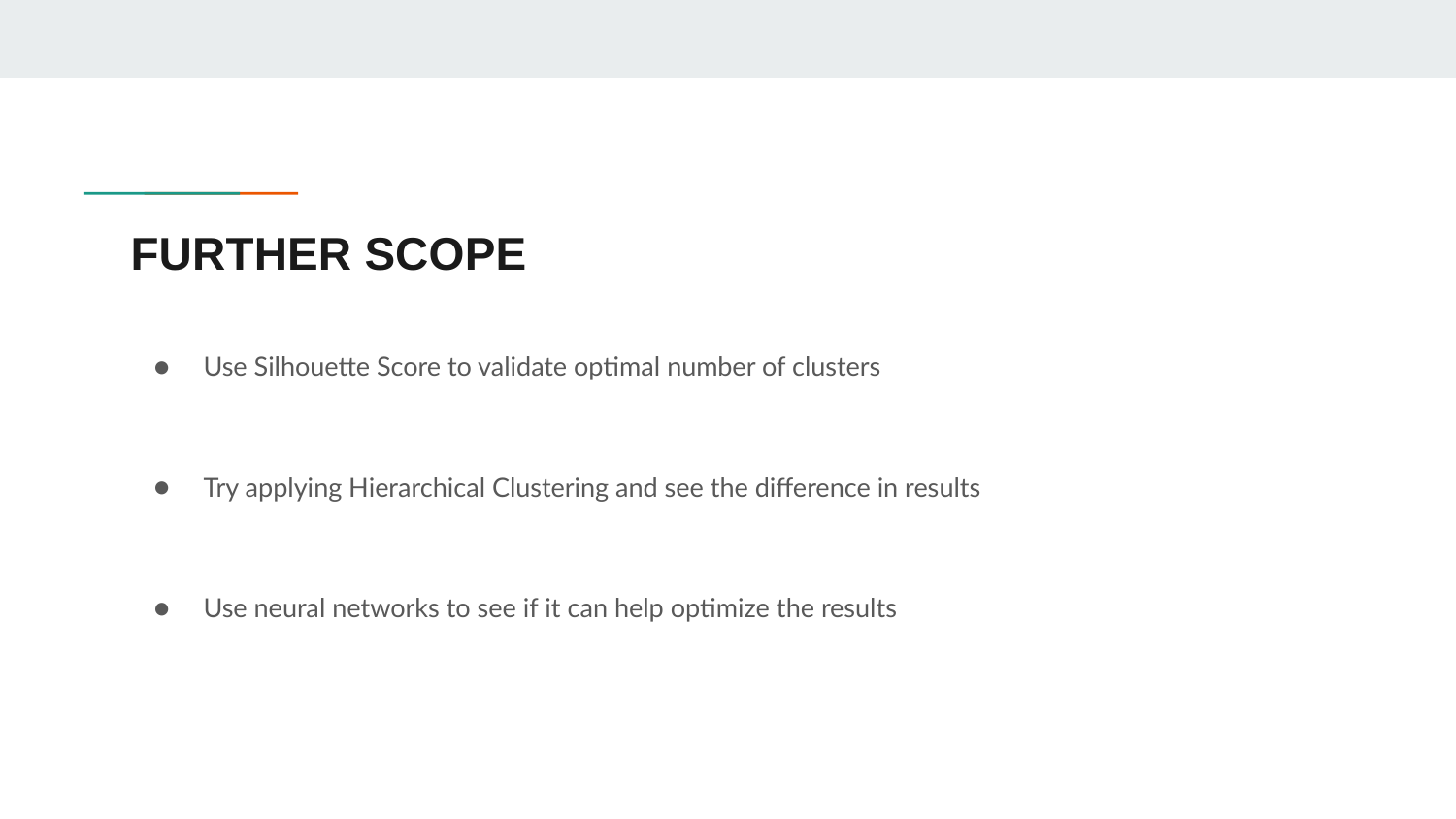

# FURTHER SCOPE
Use Silhouette Score to validate optimal number of clusters

Try applying Hierarchical Clustering and see the difference in results

Use neural networks to see if it can help optimize the results